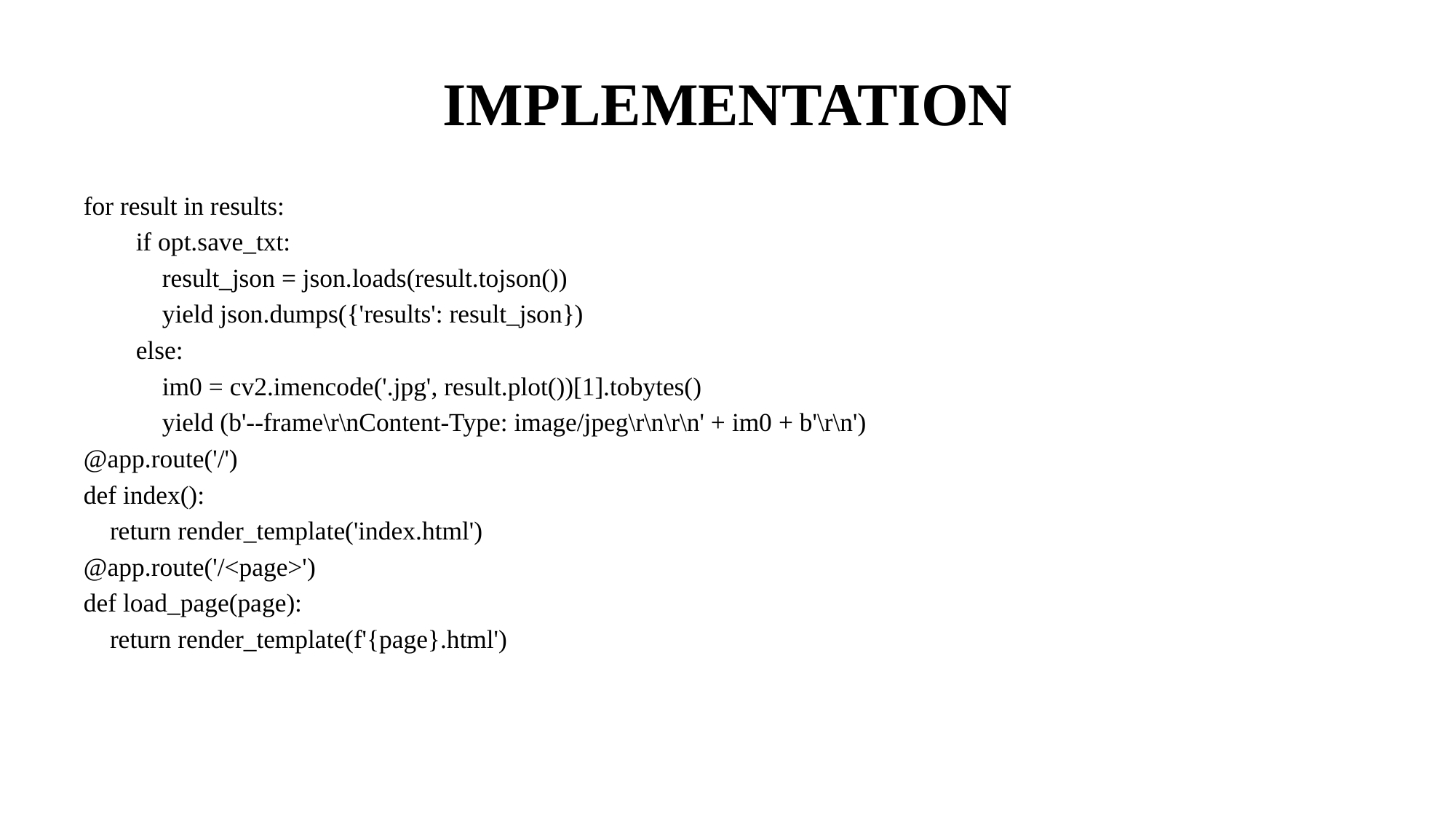

# IMPLEMENTATION

for result in results:
        if opt.save_txt:
            result_json = json.loads(result.tojson())
            yield json.dumps({'results': result_json})
        else:
            im0 = cv2.imencode('.jpg', result.plot())[1].tobytes()
            yield (b'--frame\r\nContent-Type: image/jpeg\r\n\r\n' + im0 + b'\r\n')
@app.route('/')
def index():
    return render_template('index.html')
@app.route('/<page>')
def load_page(page):
    return render_template(f'{page}.html')